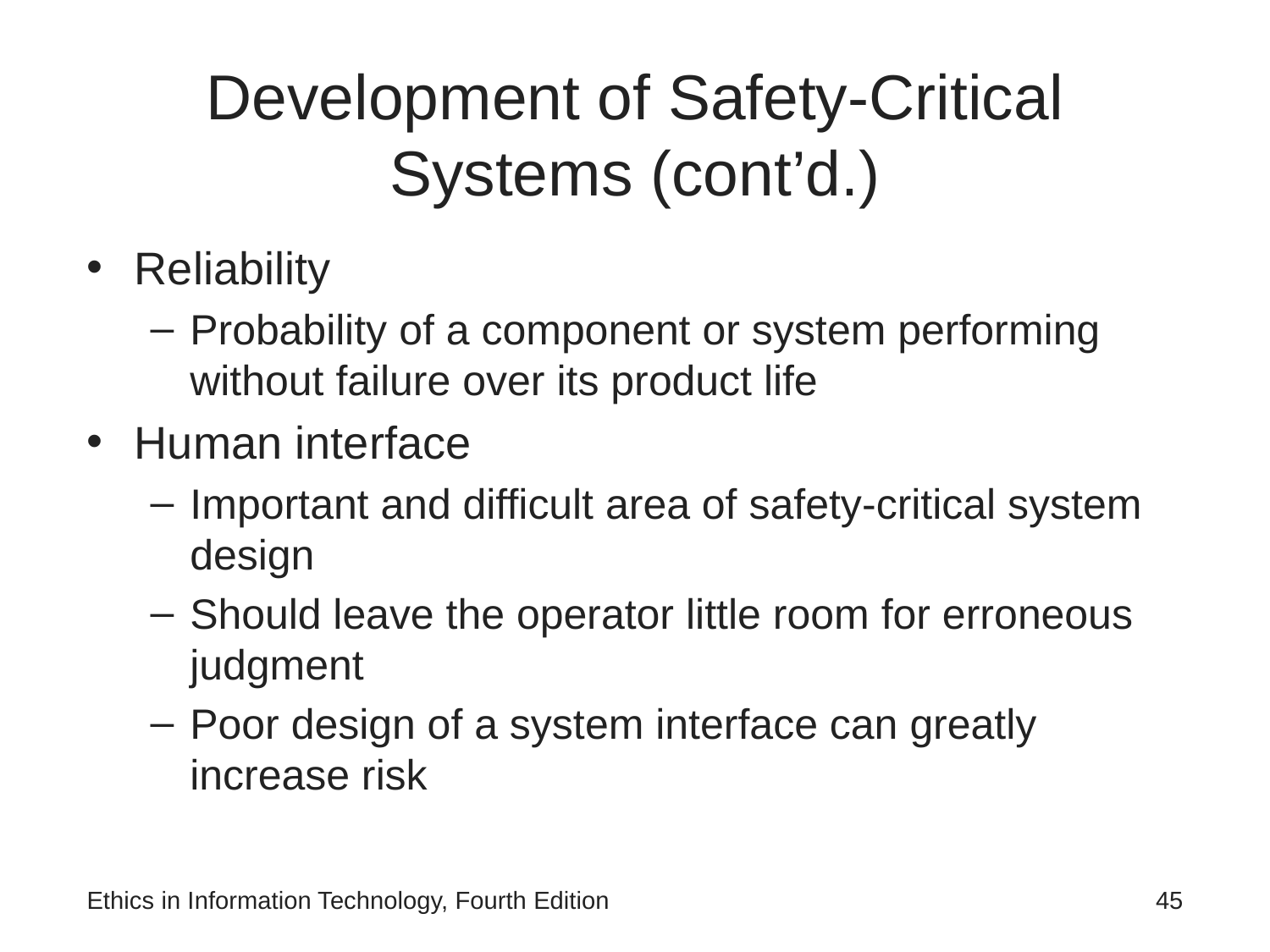

# Development of Safety-Critical Systems (cont’d.)
Reliability
Probability of a component or system performing without failure over its product life
Human interface
Important and difficult area of safety-critical system design
Should leave the operator little room for erroneous judgment
Poor design of a system interface can greatly increase risk

Ethics in Information Technology, Fourth Edition
45